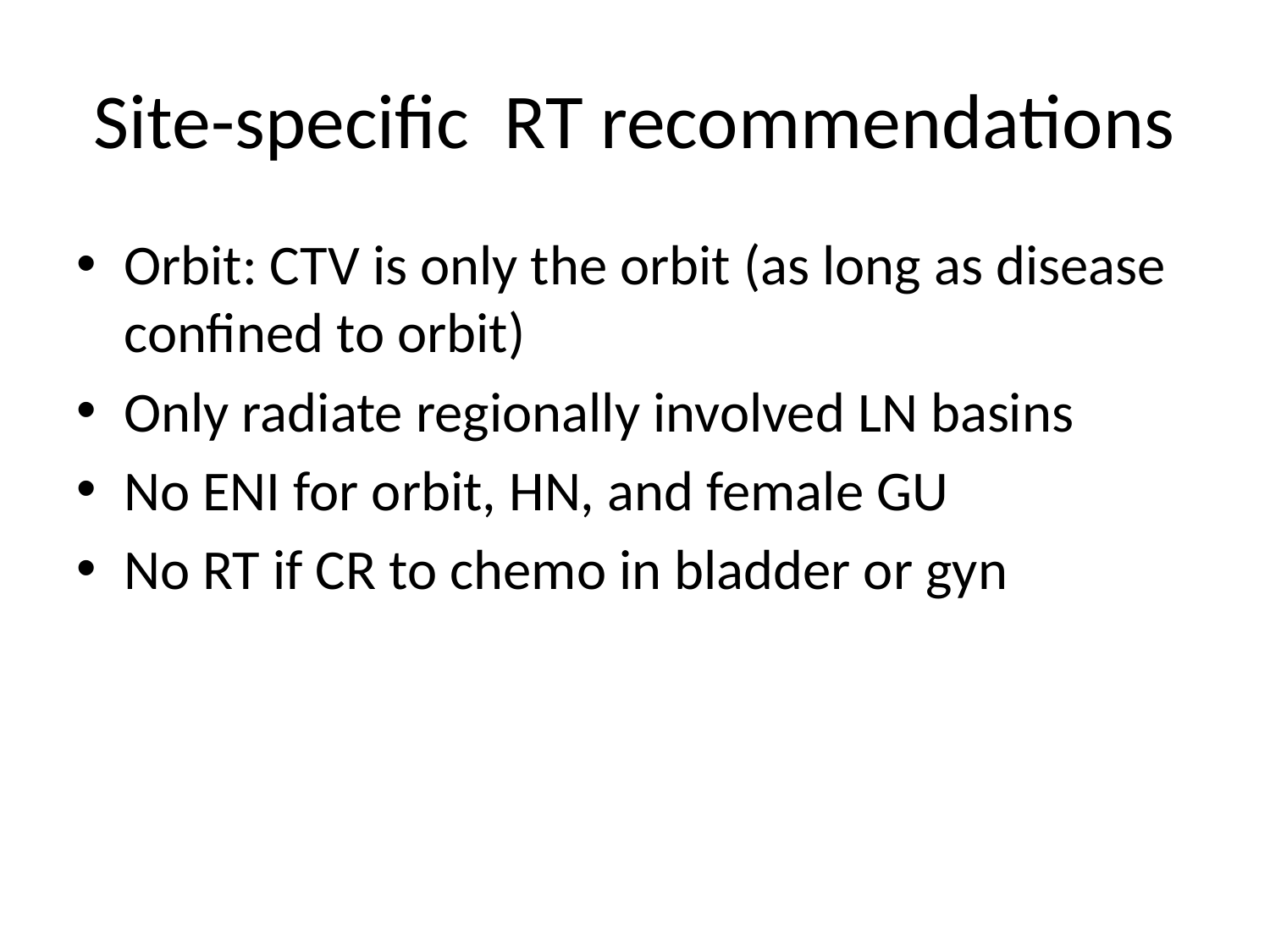

# Site-specific  RT recommendations
Orbit: CTV is only the orbit (as long as disease confined to orbit)
Only radiate regionally involved LN basins
No ENI for orbit, HN, and female GU
No RT if CR to chemo in bladder or gyn